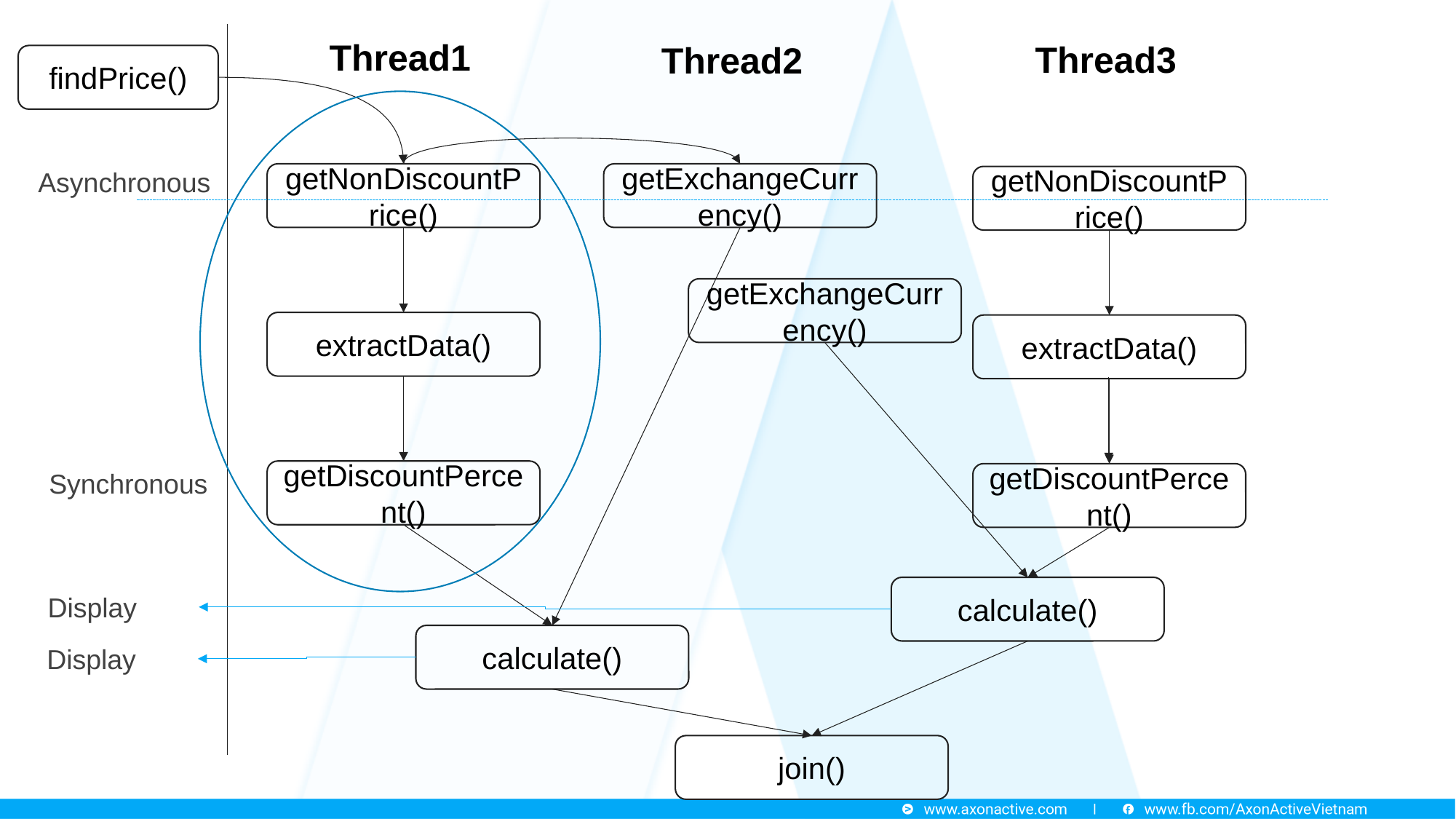

Thread1
Thread3
Thread2
findPrice()

Asynchronous
getNonDiscountPrice()
getExchangeCurrency()
getNonDiscountPrice()
getExchangeCurrency()
extractData()
extractData()
Synchronous
getDiscountPercent()
getDiscountPercent()
calculate()
Display
calculate()
Display
join()